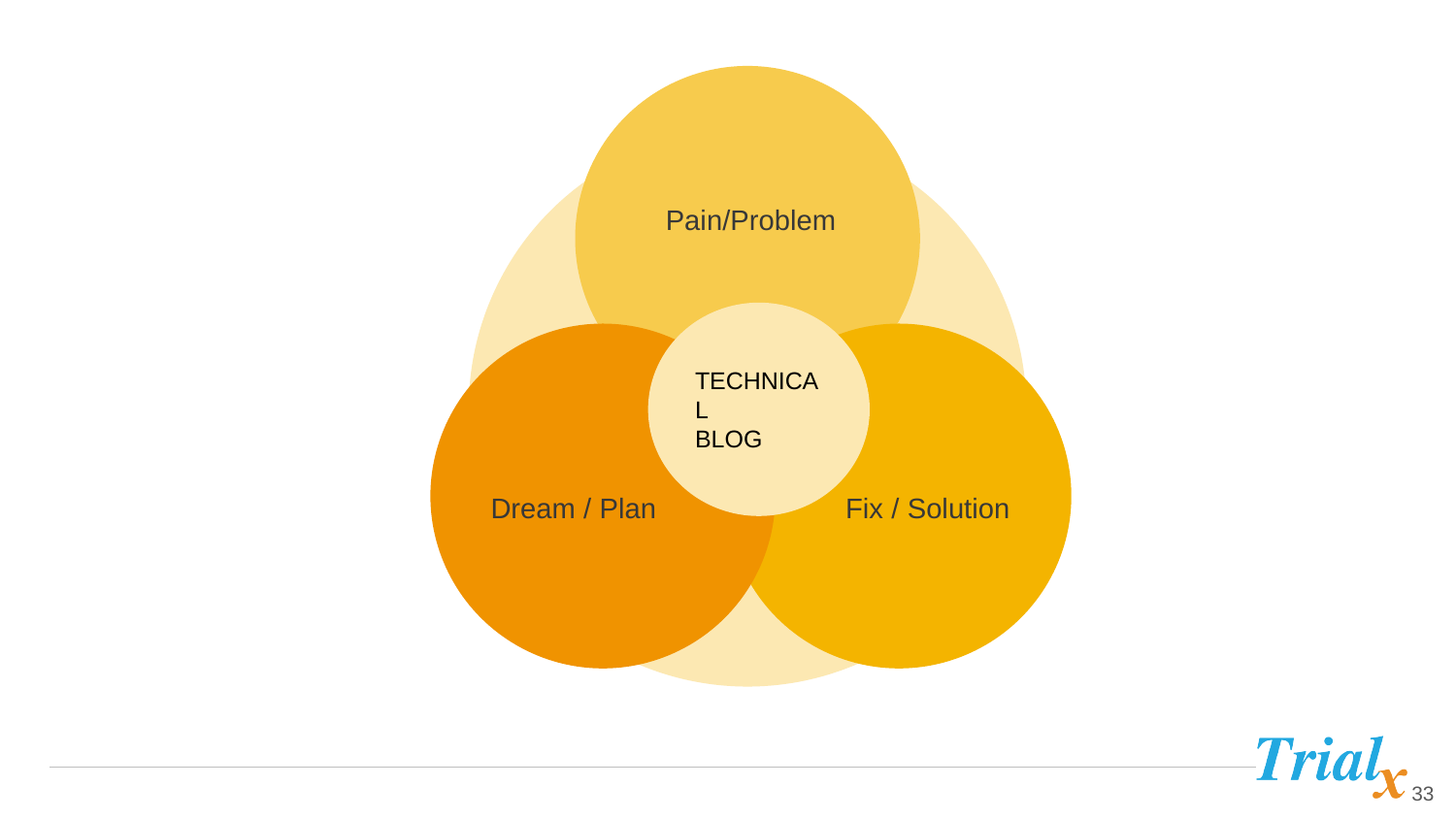

Pain/Problem

TECHNICAL         BLOG

Dream / Plan

Fix / Solution